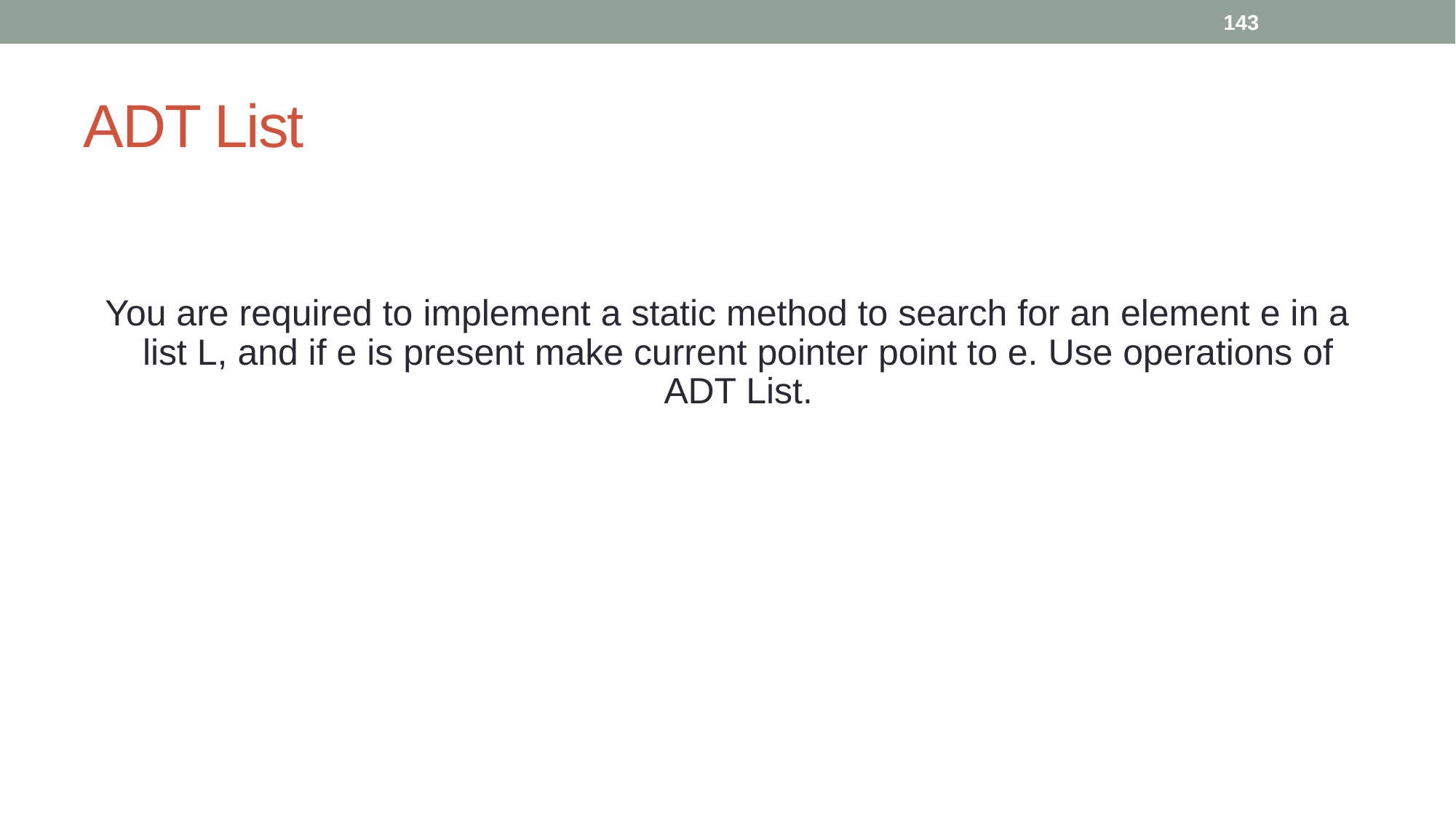

143
# ADT List

You are required to implement a static method to search for an element e in a list L, and if e is present make current pointer point to e. Use operations of ADT List.